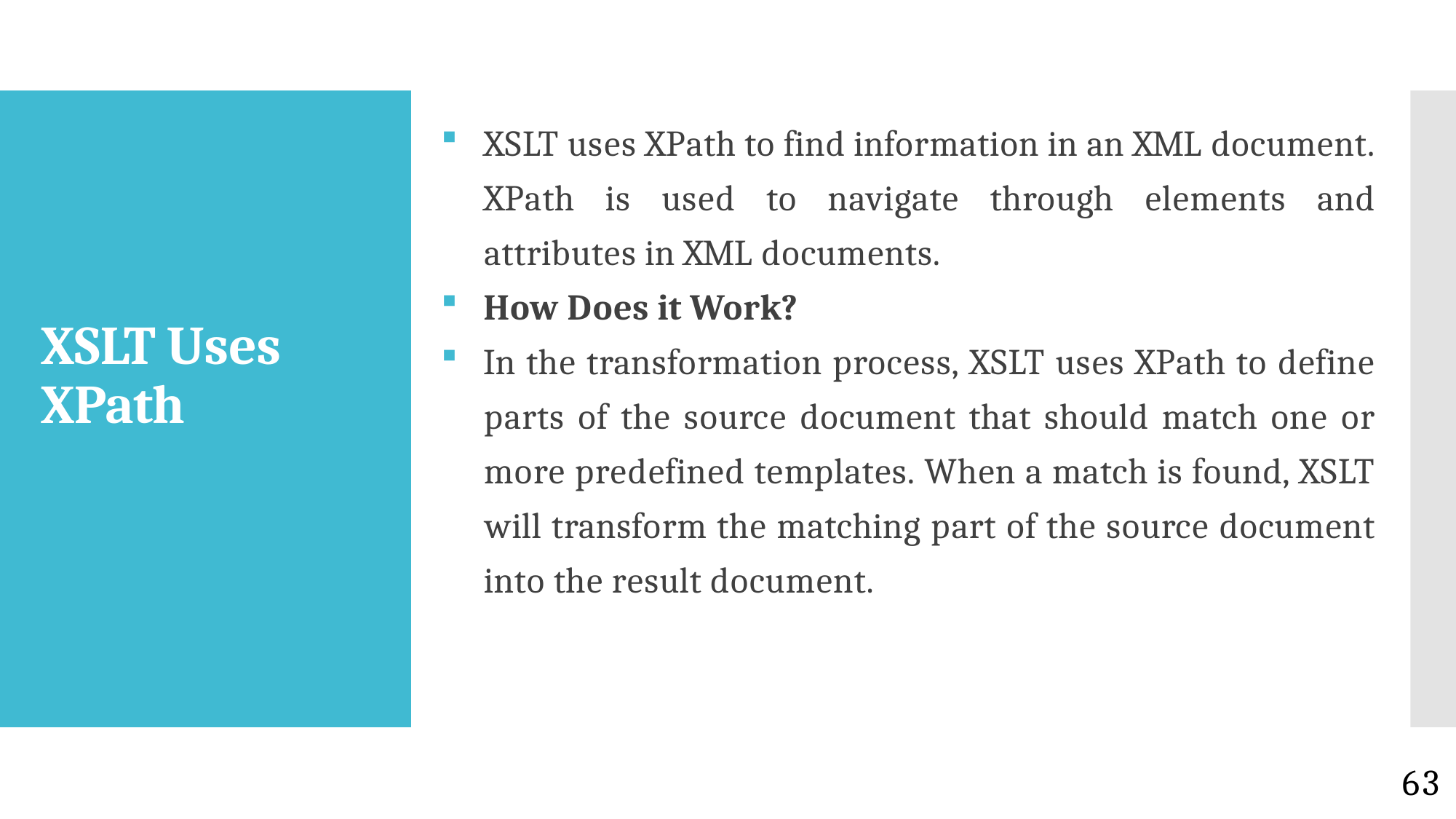

XSLT uses XPath to find information in an XML document. XPath is used to navigate through elements and attributes in XML documents.
How Does it Work?
In the transformation process, XSLT uses XPath to define parts of the source document that should match one or more predefined templates. When a match is found, XSLT will transform the matching part of the source document into the result document.

# XSLT Uses XPath
63